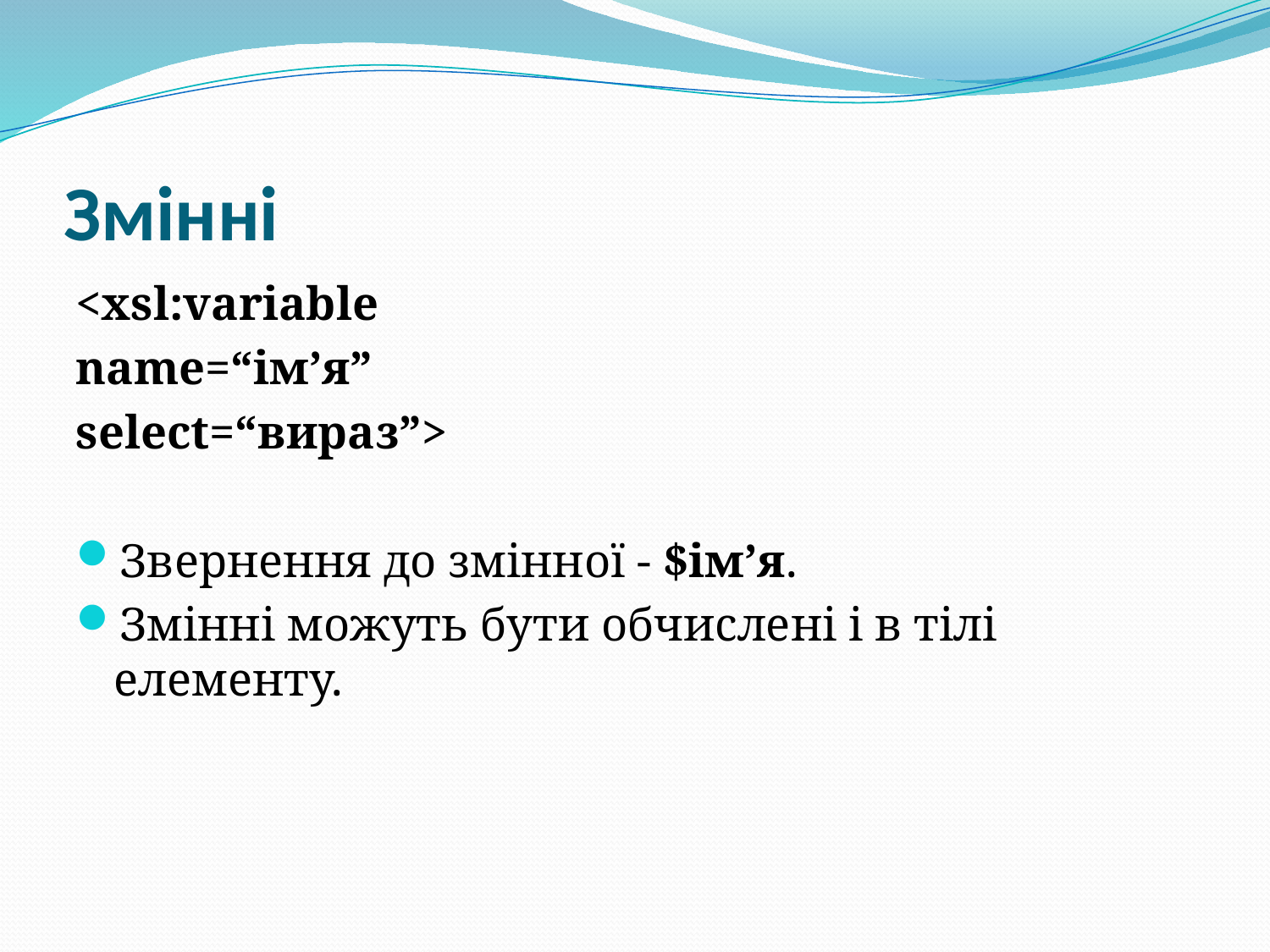

# Змінні
<xsl:variable
name=“ім’я”
select=“вираз”>

Звернення до змінної - $ім’я.
Змінні можуть бути обчислені і в тілі елементу.